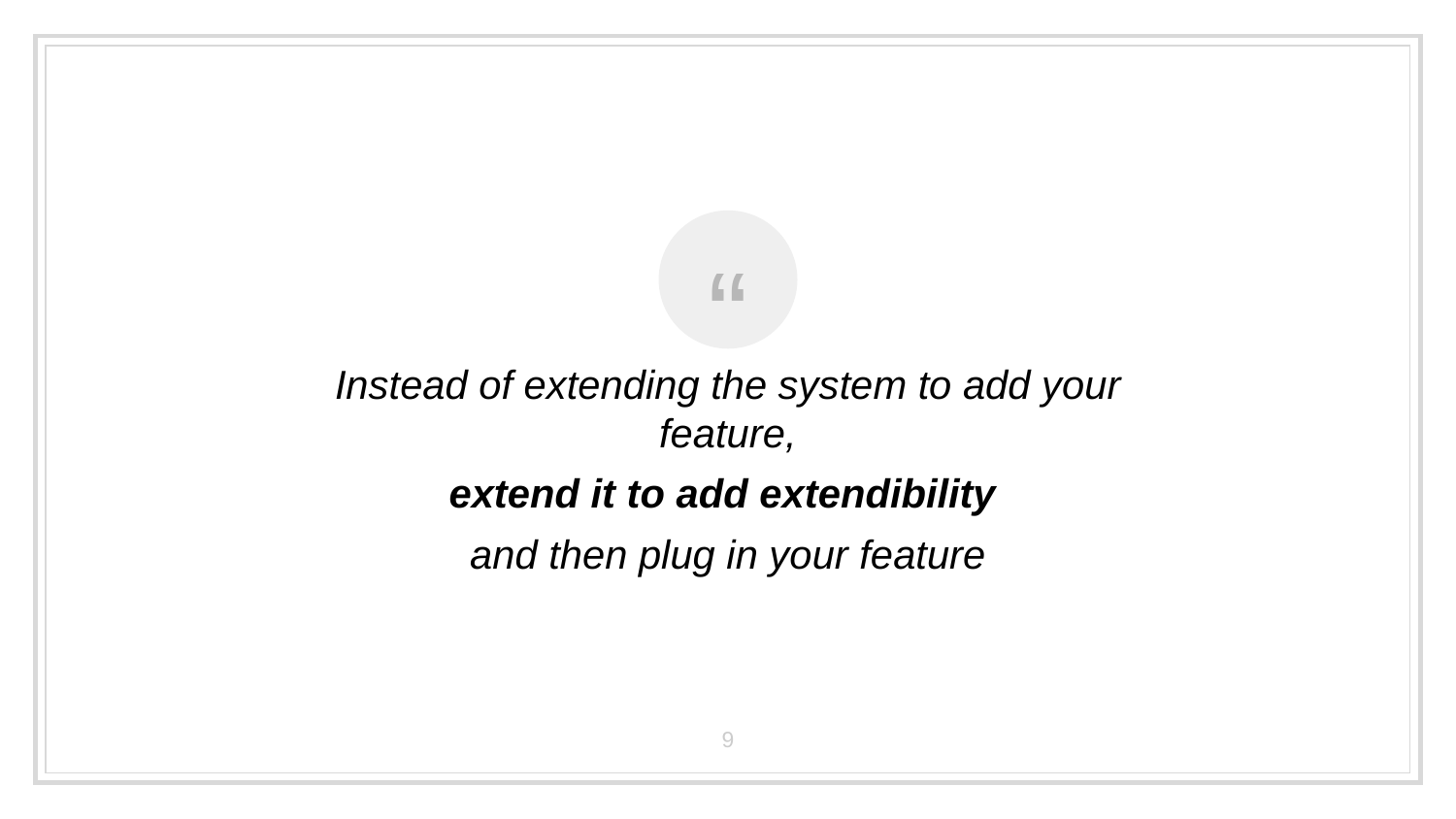

Instead of extending the system to add your feature,
extend it to add extendibility
and then plug in your feature
9